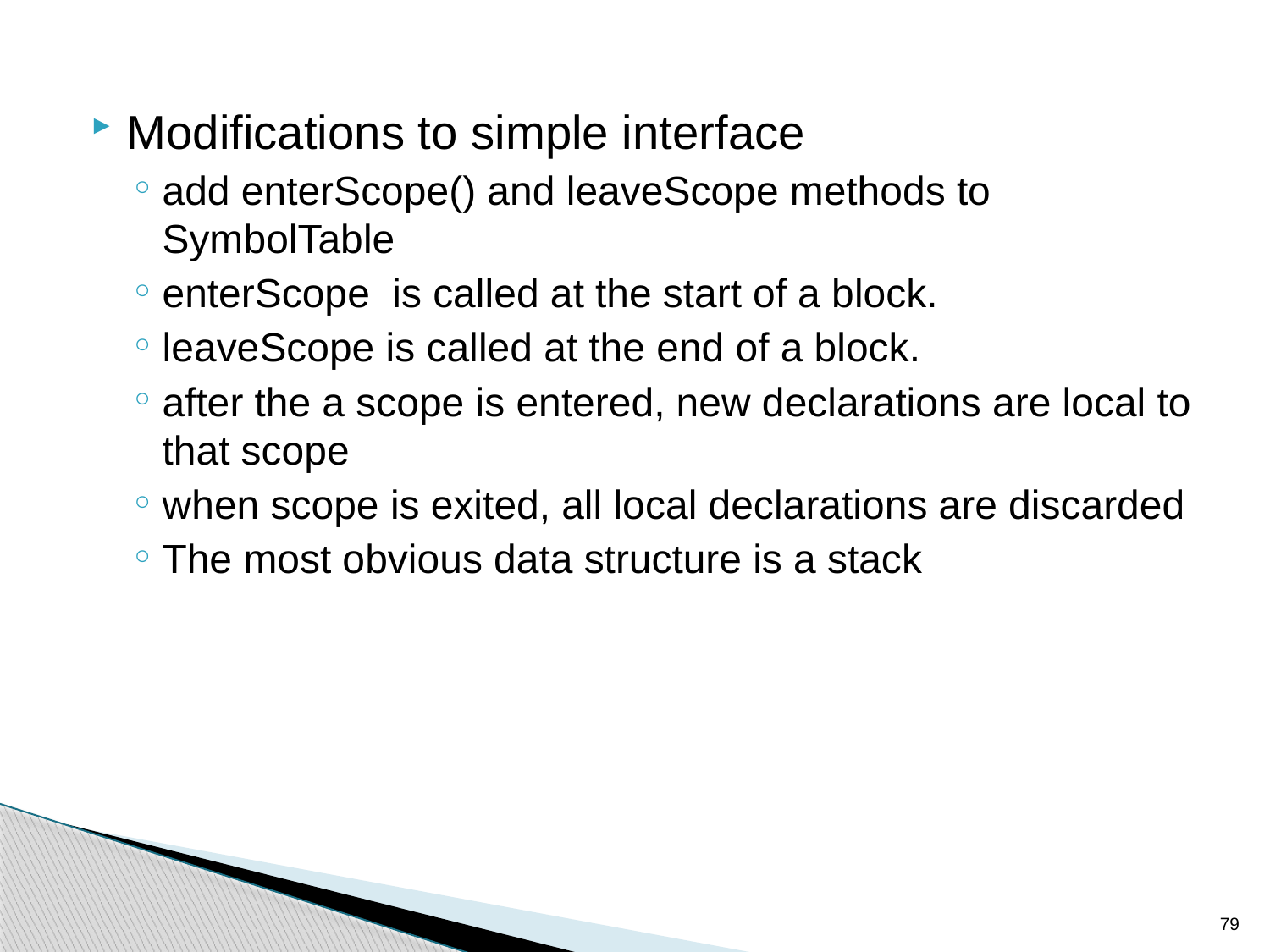

Modifications to simple interface
add enterScope() and leaveScope methods to SymbolTable
enterScope  is called at the start of a block.
leaveScope is called at the end of a block.
after the a scope is entered, new declarations are local to that scope
when scope is exited, all local declarations are discarded
The most obvious data structure is a stack
79